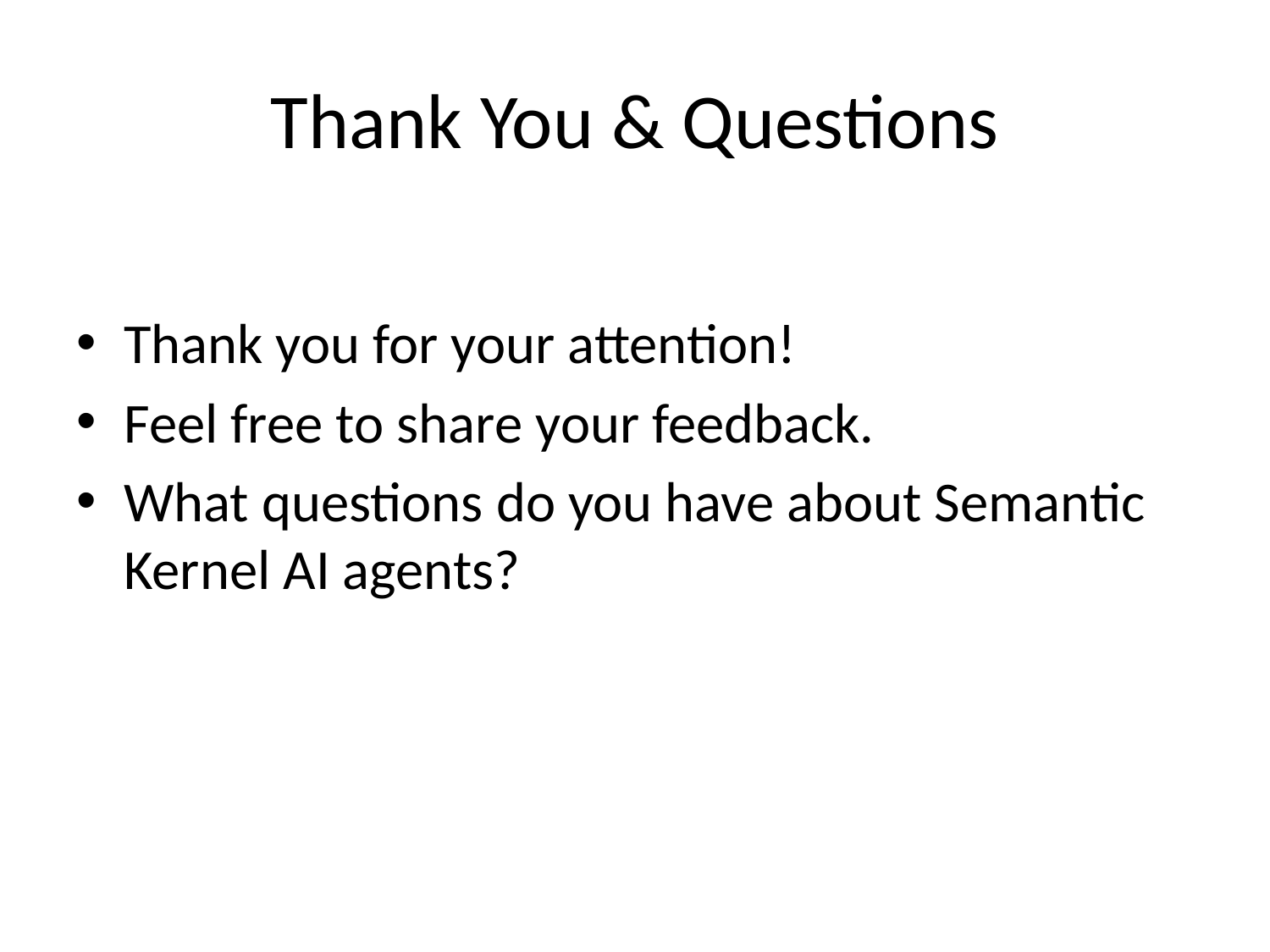

# Thank You & Questions

Thank you for your attention!
Feel free to share your feedback.
What questions do you have about Semantic Kernel AI agents?